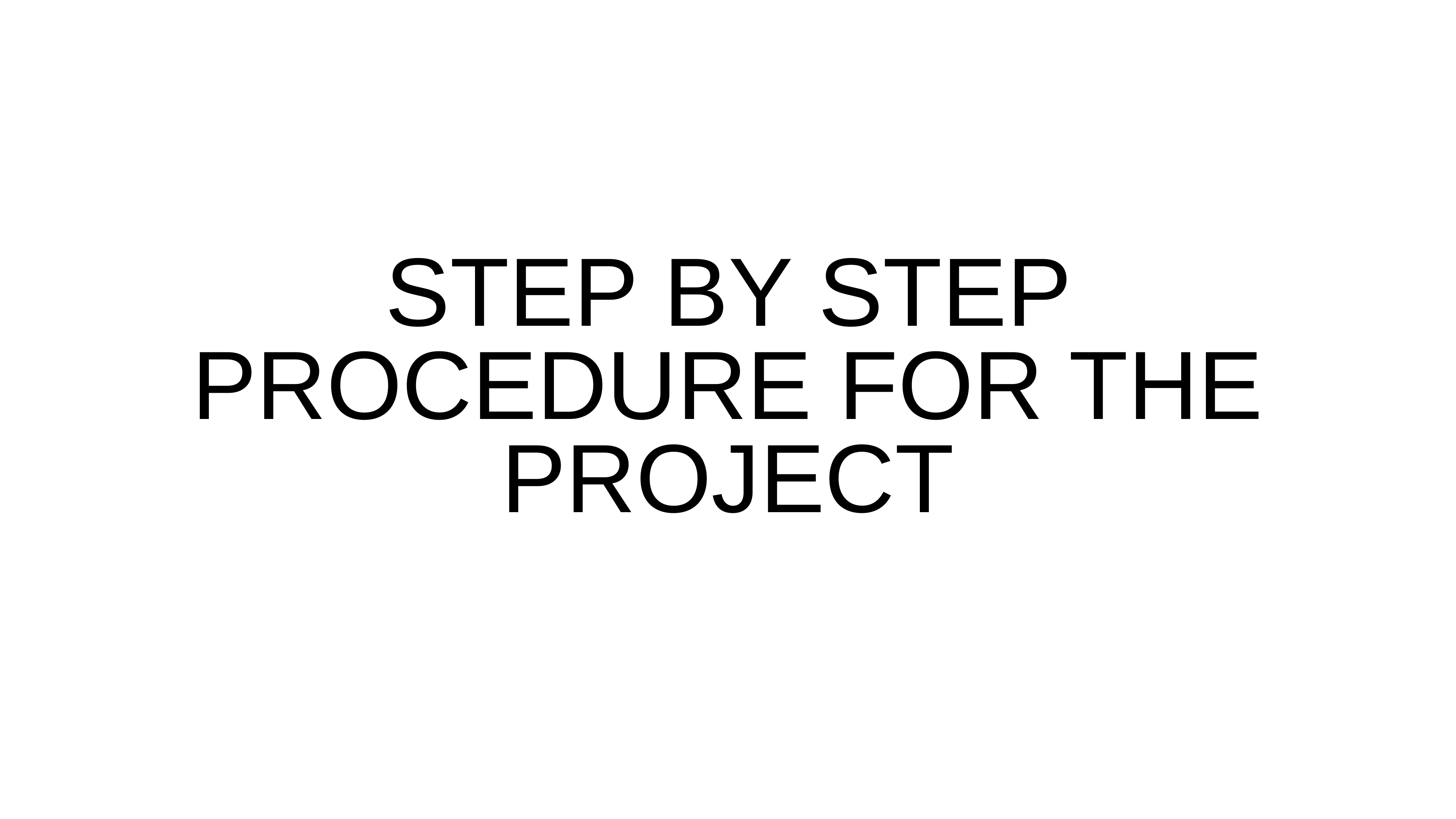

STEP BY STEP PROCEDURE FOR THE PROJECT